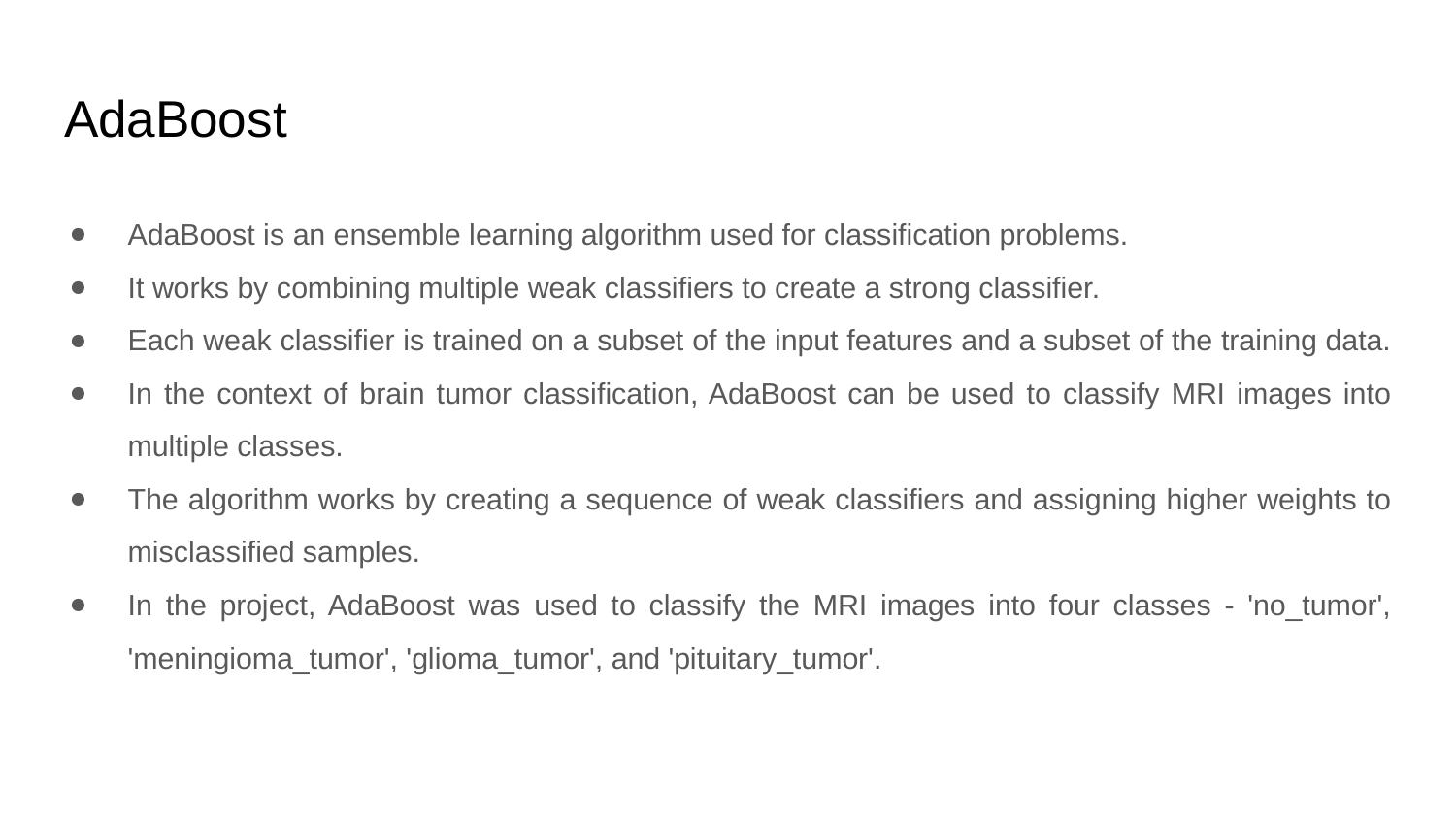

# AdaBoost
AdaBoost is an ensemble learning algorithm used for classification problems.
It works by combining multiple weak classifiers to create a strong classifier.
Each weak classifier is trained on a subset of the input features and a subset of the training data.
In the context of brain tumor classification, AdaBoost can be used to classify MRI images into multiple classes.
The algorithm works by creating a sequence of weak classifiers and assigning higher weights to misclassified samples.
In the project, AdaBoost was used to classify the MRI images into four classes - 'no_tumor', 'meningioma_tumor', 'glioma_tumor', and 'pituitary_tumor'.